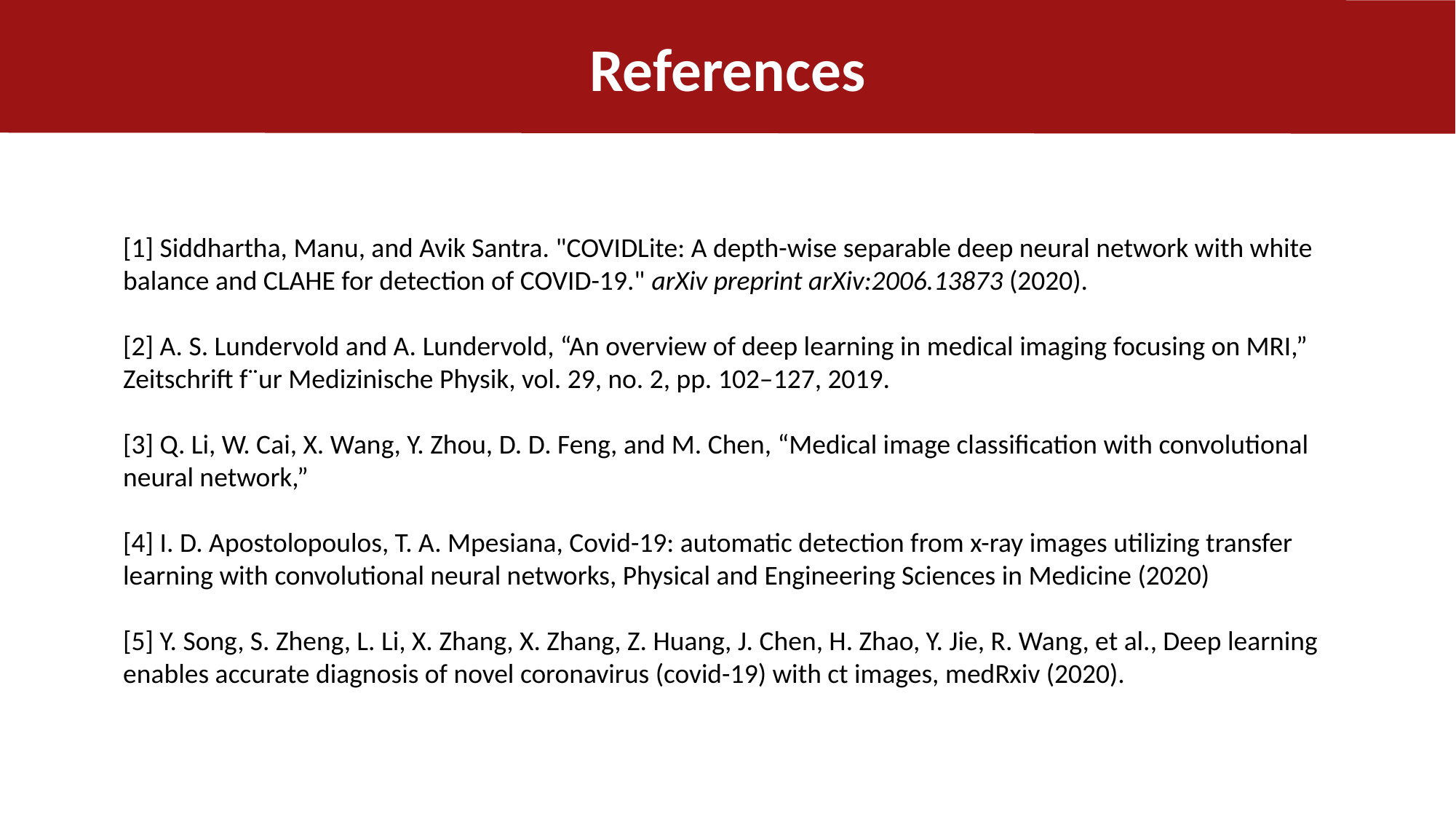

References
[1] Siddhartha, Manu, and Avik Santra. "COVIDLite: A depth-wise separable deep neural network with white  balance and CLAHE for detection of COVID-19." arXiv preprint arXiv:2006.13873 (2020).

[2] A. S. Lundervold and A. Lundervold, “An overview of deep learning in medical imaging focusing on MRI,” Zeitschrift f¨ur Medizinische Physik, vol. 29, no. 2, pp. 102–127, 2019.

[3] Q. Li, W. Cai, X. Wang, Y. Zhou, D. D. Feng, and M. Chen, “Medical image classification with convolutional neural network,”

[4] I. D. Apostolopoulos, T. A. Mpesiana, Covid-19: automatic detection from x-ray images utilizing transfer learning with convolutional neural networks, Physical and Engineering Sciences in Medicine (2020)

[5] Y. Song, S. Zheng, L. Li, X. Zhang, X. Zhang, Z. Huang, J. Chen, H. Zhao, Y. Jie, R. Wang, et al., Deep learning enables accurate diagnosis of novel coronavirus (covid-19) with ct images, medRxiv (2020).